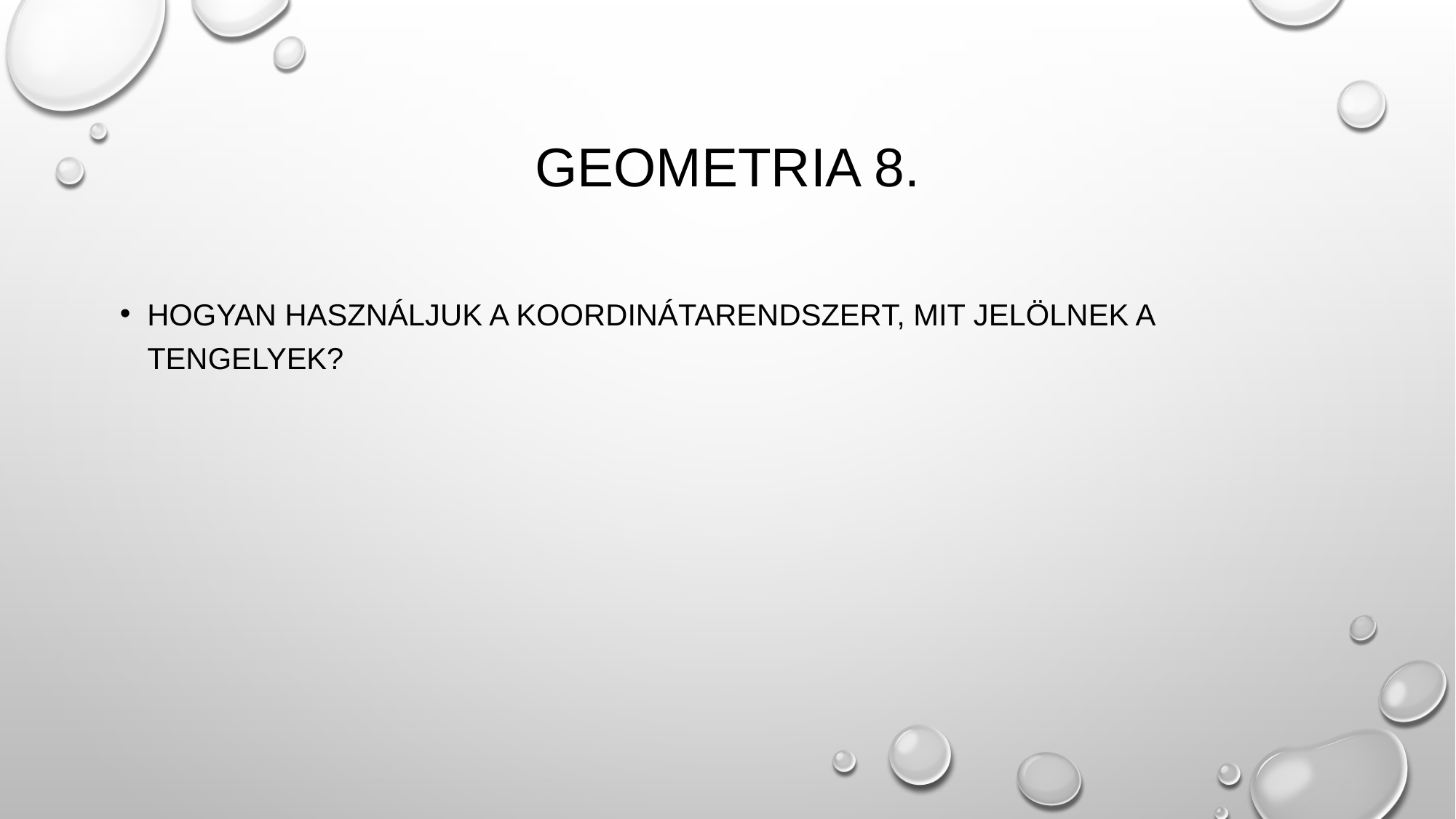

# Geometria 8.
Hogyan használjuk a koordinátarendszert, mit jelölnek a tengelyek?